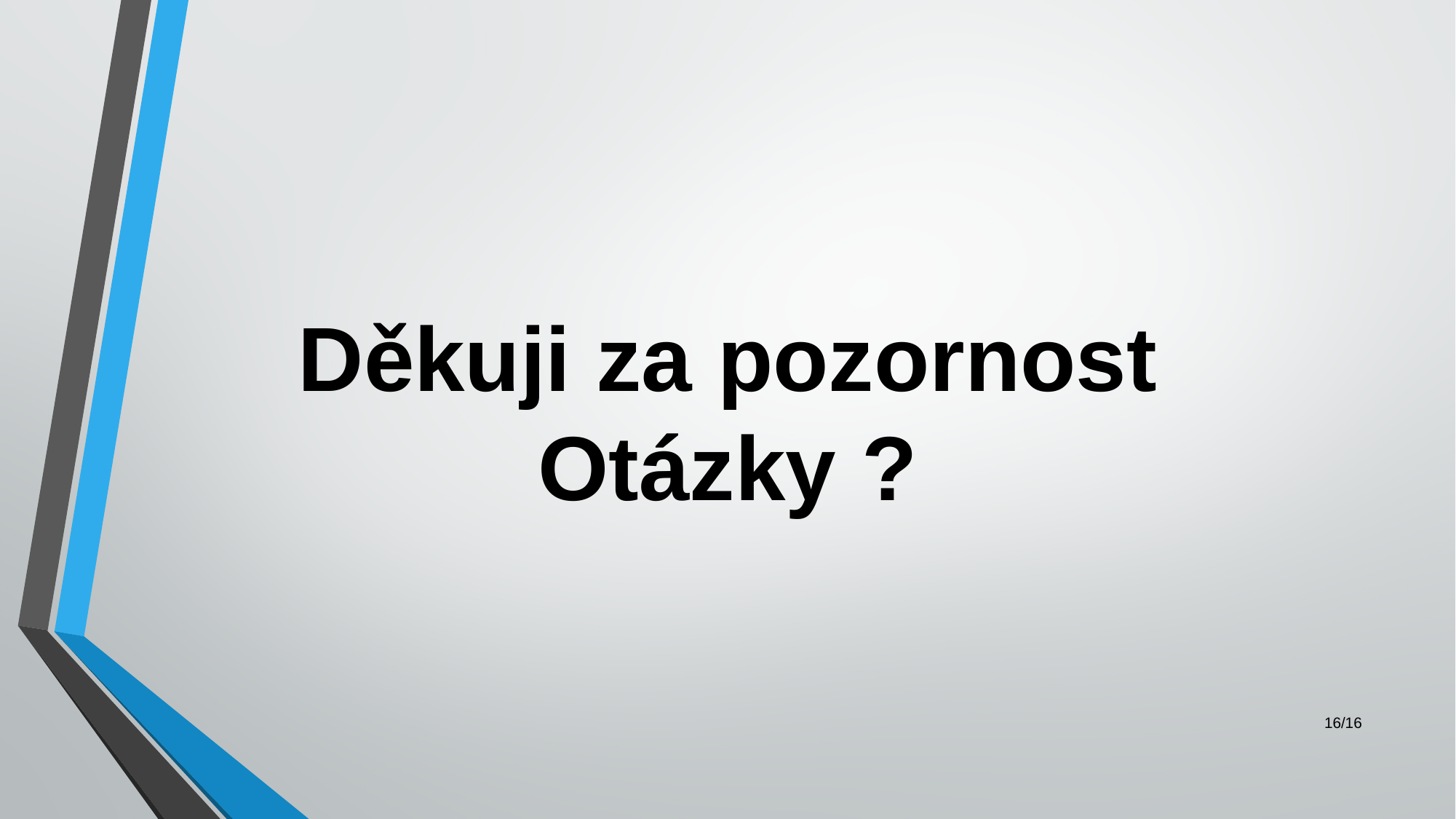

# Děkuji za pozornost Otázky ?
16